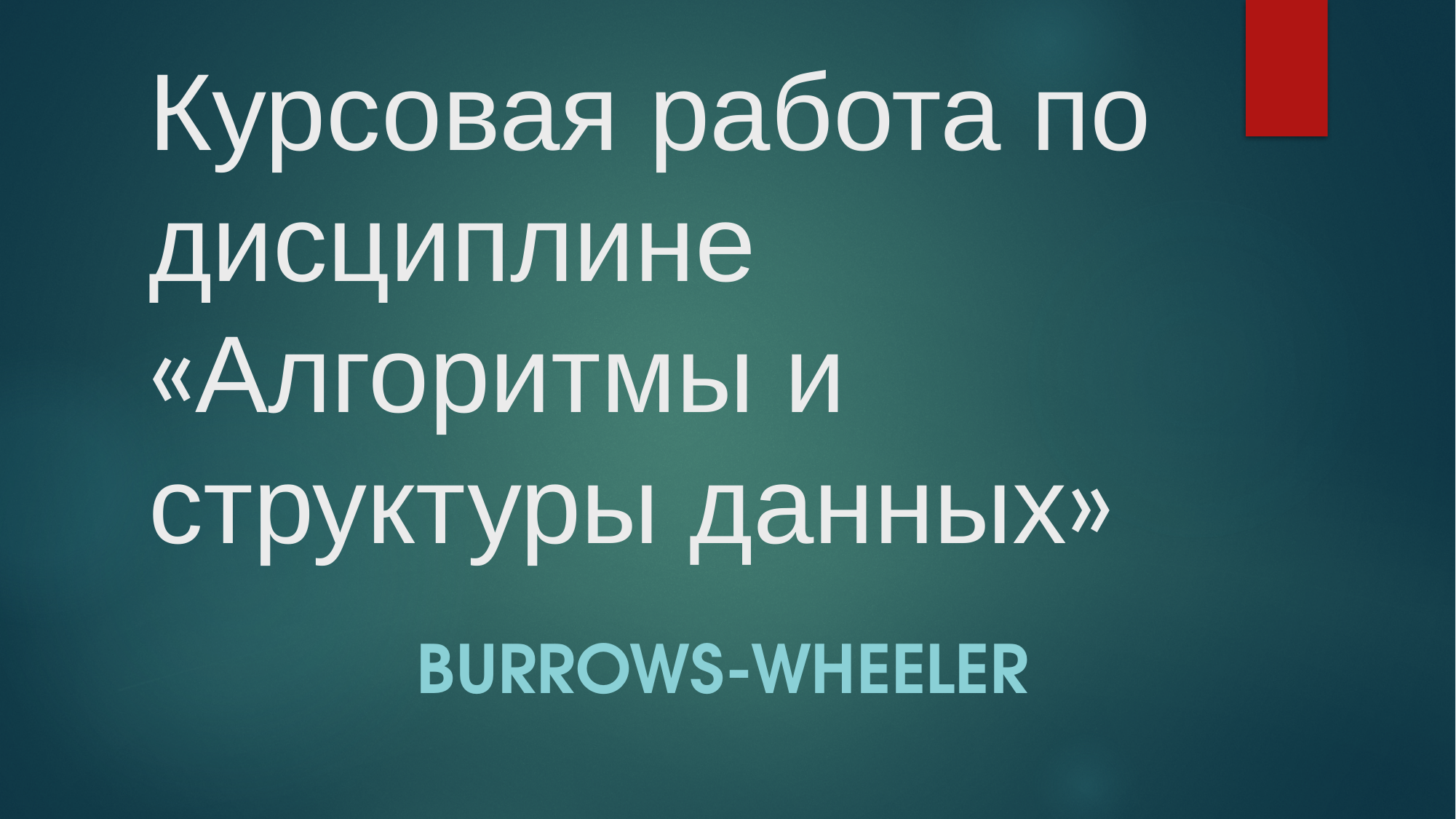

# Курсовая работа по дисциплине «Алгоритмы и структуры данных»
Burrows-Wheeler